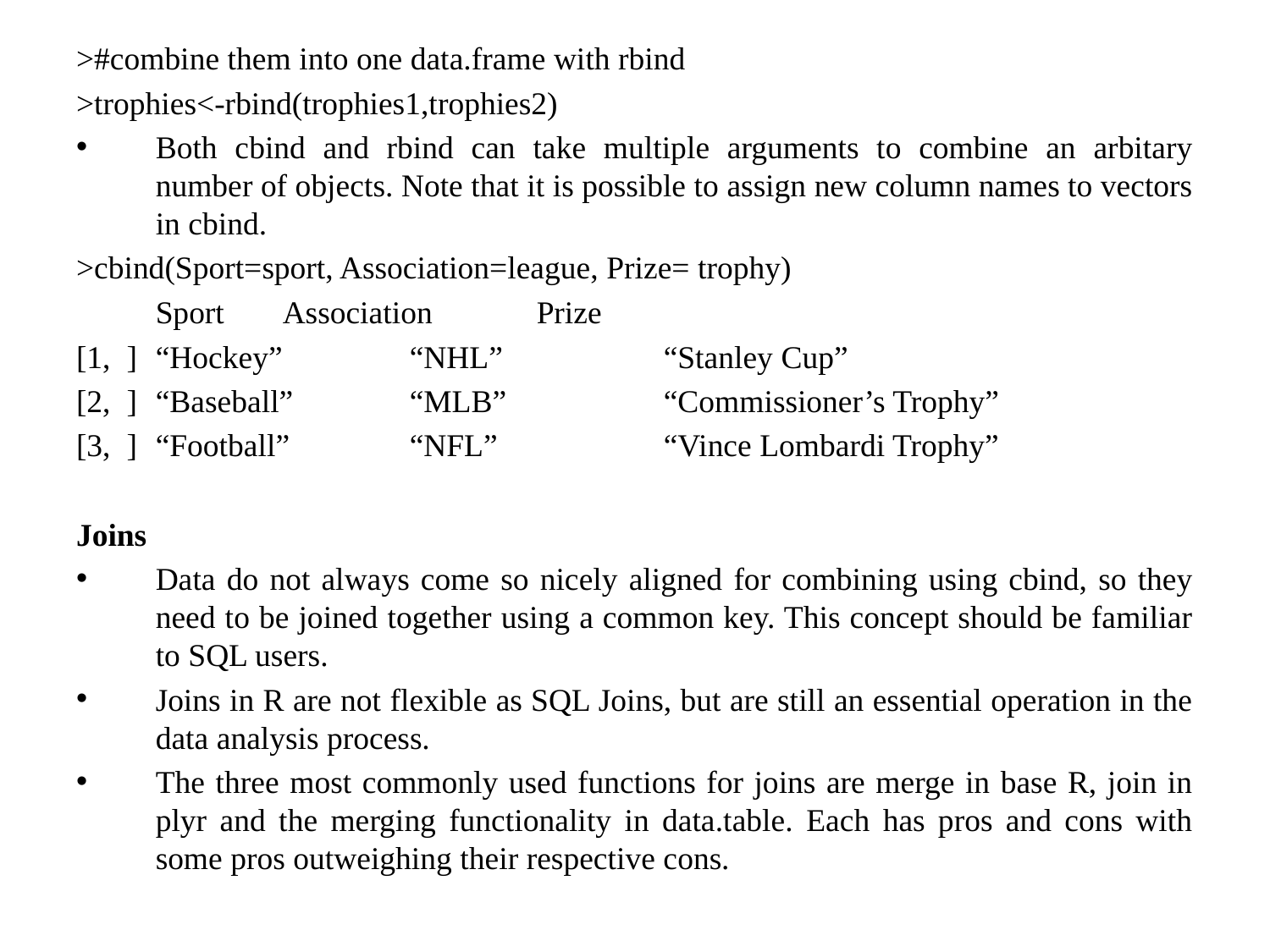

>#combine them into one data.frame with rbind
>trophies<-rbind(trophies1,trophies2)
Both cbind and rbind can take multiple arguments to combine an arbitary number of objects. Note that it is possible to assign new column names to vectors in cbind.
>cbind(Sport=sport, Association=league, Prize= trophy)
	Sport	Association	Prize
[1,  ]	“Hockey”	“NHL”		“Stanley Cup”
[2,  ]	“Baseball”	“MLB”		“Commissioner’s Trophy”
[3,  ]	“Football”	“NFL”		“Vince Lombardi Trophy”

Joins
Data do not always come so nicely aligned for combining using cbind, so they need to be joined together using a common key. This concept should be familiar to SQL users.
Joins in R are not flexible as SQL Joins, but are still an essential operation in the data analysis process.
The three most commonly used functions for joins are merge in base R, join in plyr and the merging functionality in data.table. Each has pros and cons with some pros outweighing their respective cons.